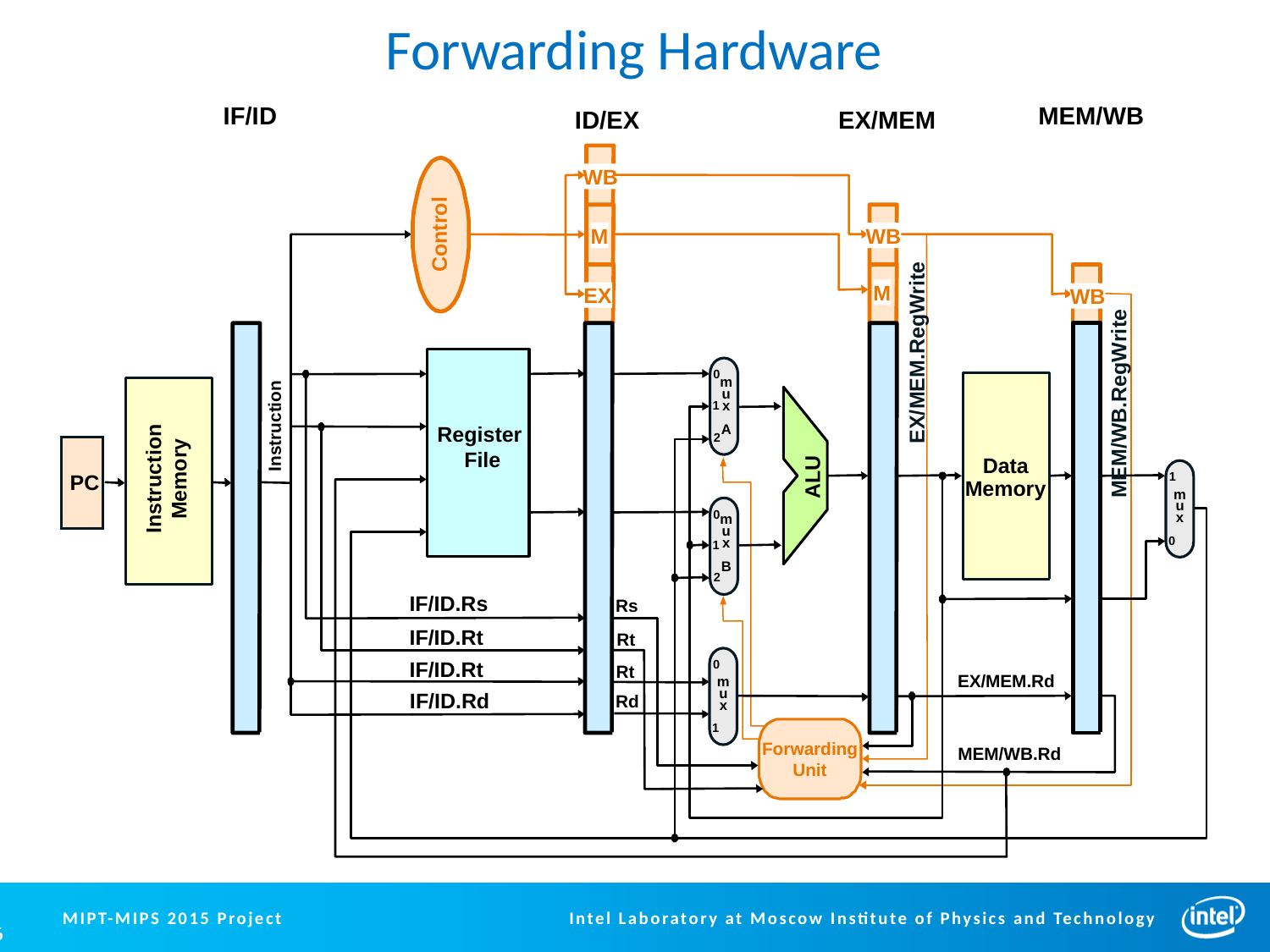

# Forwarding Hardware
IF/ID
MEM/WB
ID/EX
EX/MEM

WB

Control
M
WB

M
EX
WB

EX/MEM.RegWrite

0
m
u
x

A

1
2

MEM/WB.RegWrite

Instruction

Register
File

Instruction
Memory

Data
Memory

1
m
u
x

0
ALU

PC

0
m
u
x

B

1
2

IF/ID.Rs
Rs

IF/ID.Rt
Rt

0
m
u
x

1

IF/ID.Rt
Rt
EX/MEM.Rd

IF/ID.Rd
Rd

Forwarding
Unit

MEM/WB.Rd